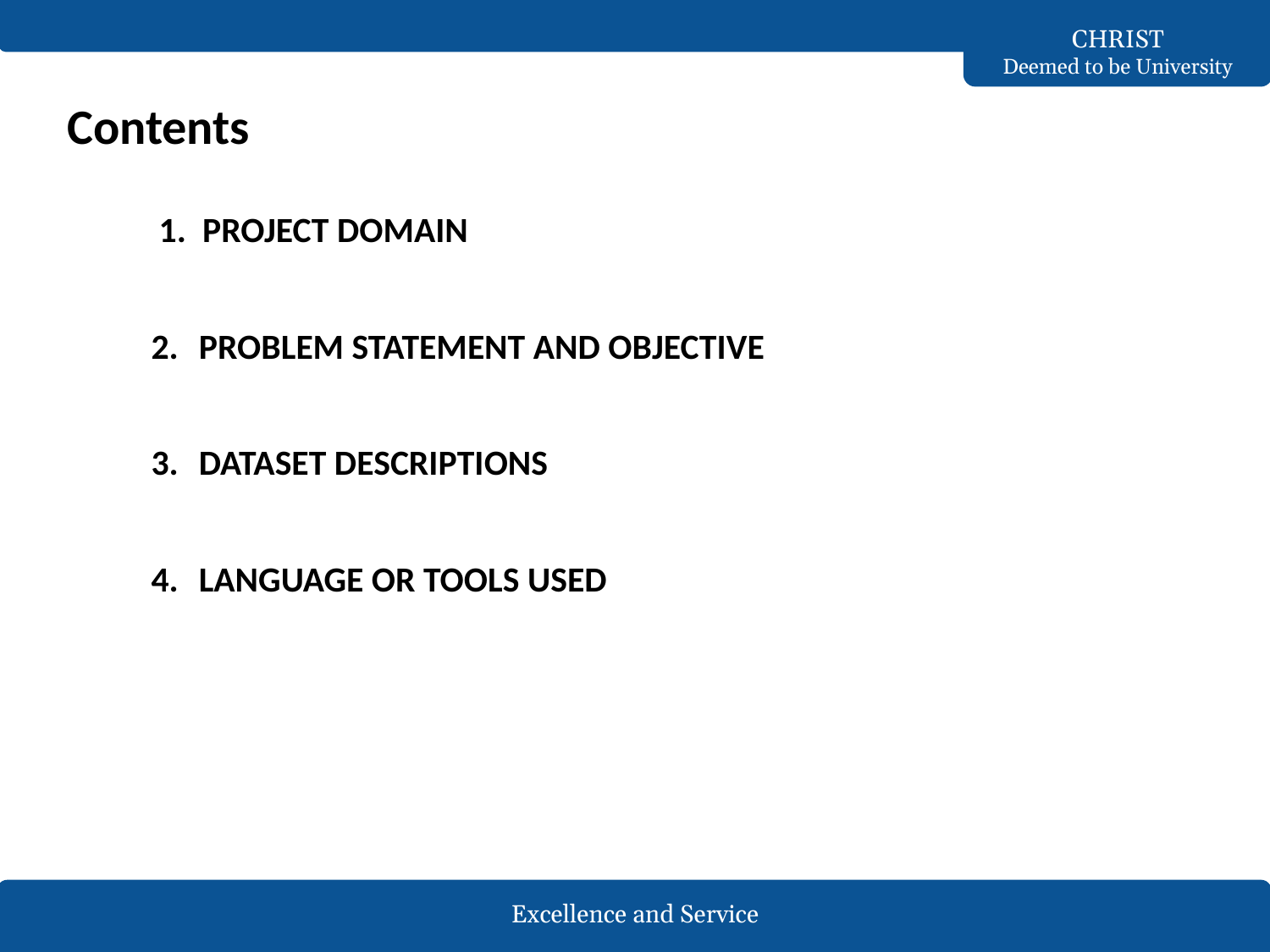

1.  PROJECT DOMAIN
PROBLEM STATEMENT AND OBJECTIVE
DATASET DESCRIPTIONS
LANGUAGE OR TOOLS USED
# Contents